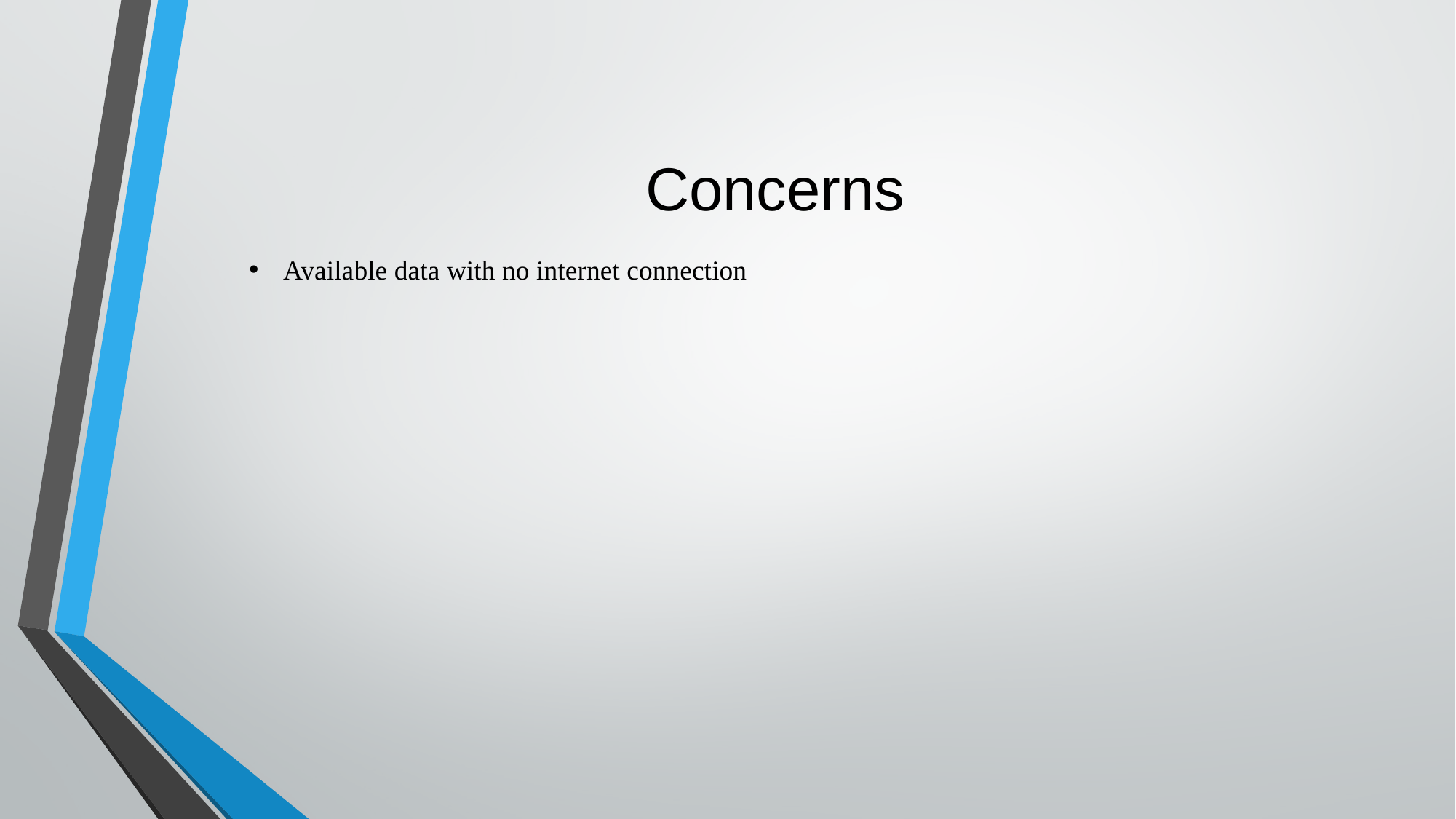

# Concerns
Available data with no internet connection